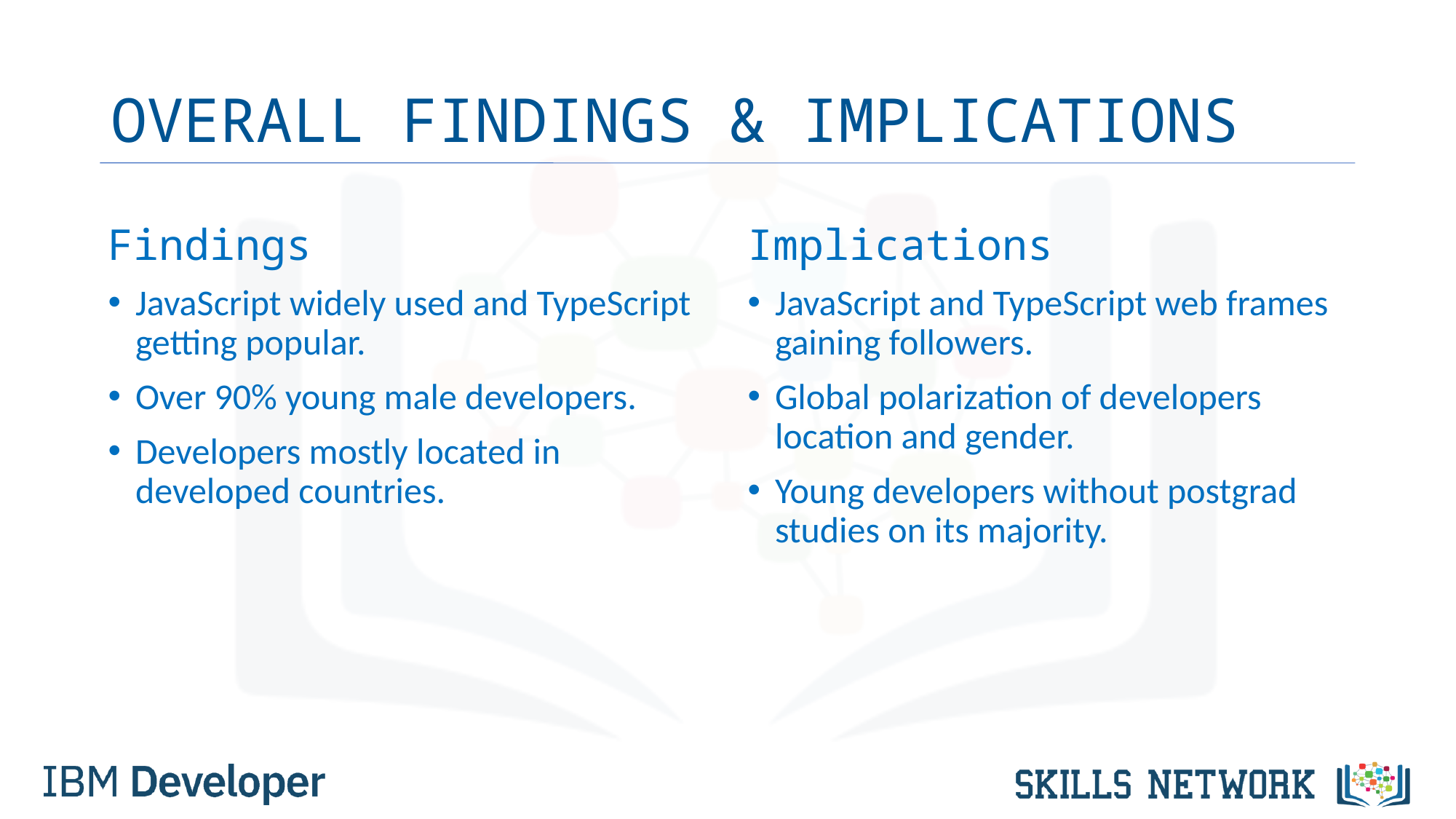

# OVERALL FINDINGS & IMPLICATIONS
Findings
JavaScript widely used and TypeScript getting popular.
Over 90% young male developers.
Developers mostly located in developed countries.

Implications
JavaScript and TypeScript web frames gaining followers.
Global polarization of developers location and gender.
Young developers without postgrad studies on its majority.